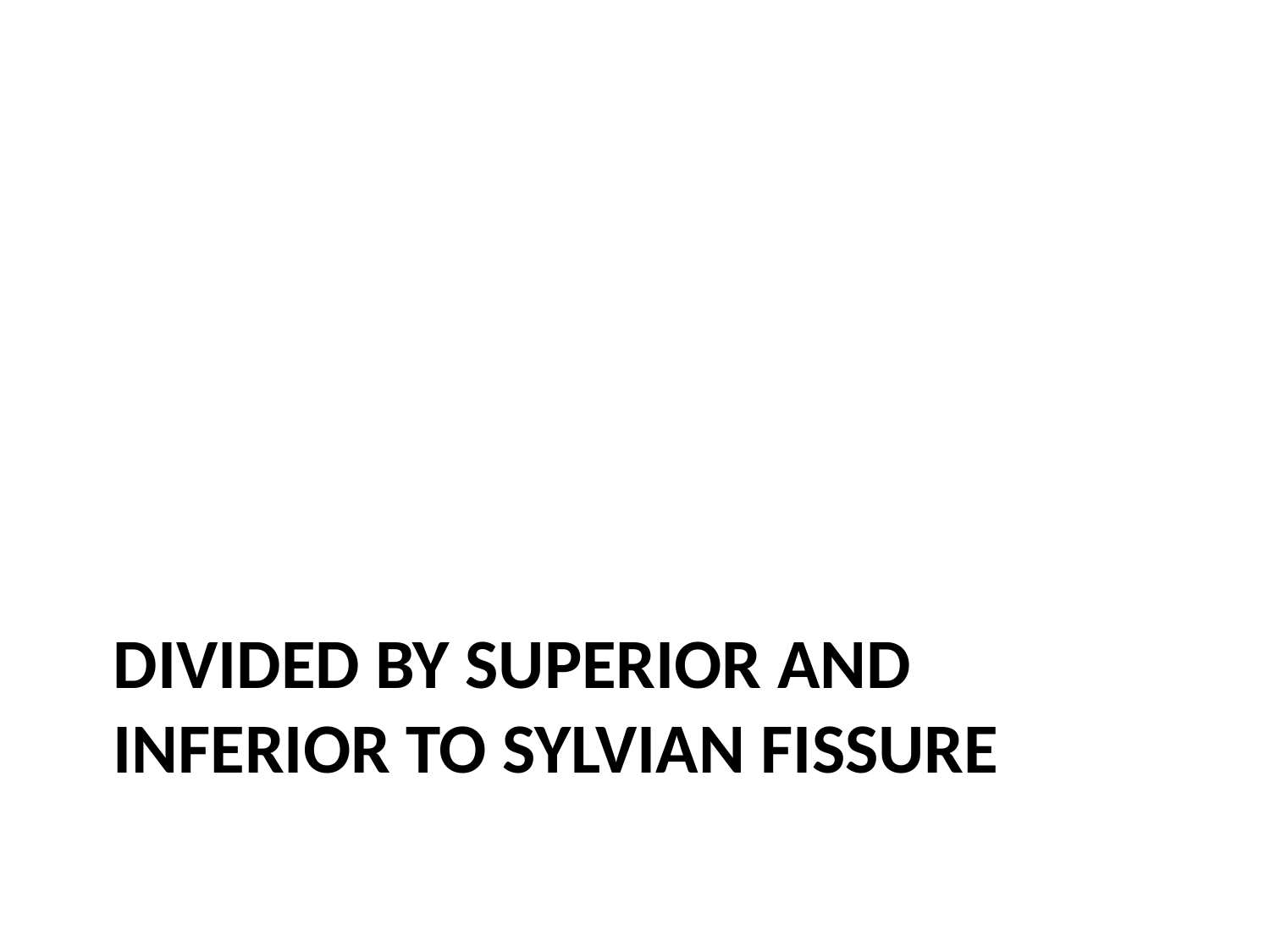

# Divided by Superior and inferioR to Sylvian Fissure